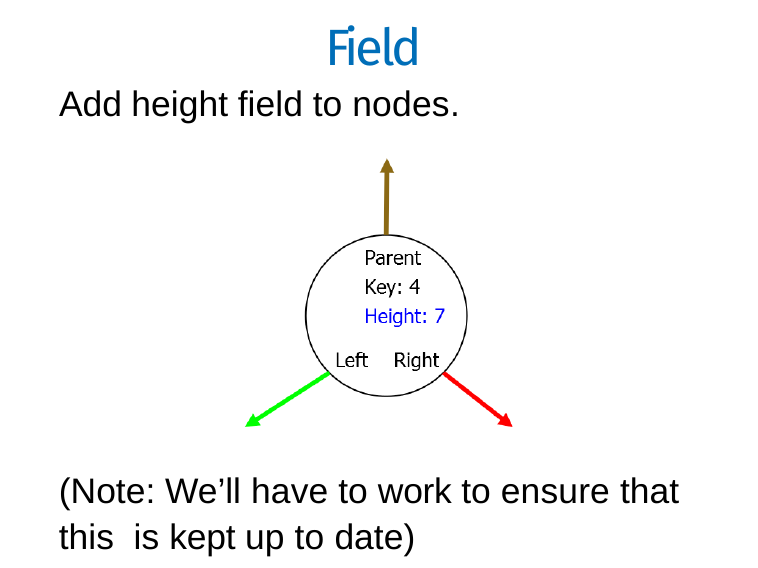

# Field
Add height field to nodes.

(Note: We’ll have to work to ensure that this  is kept up to date)